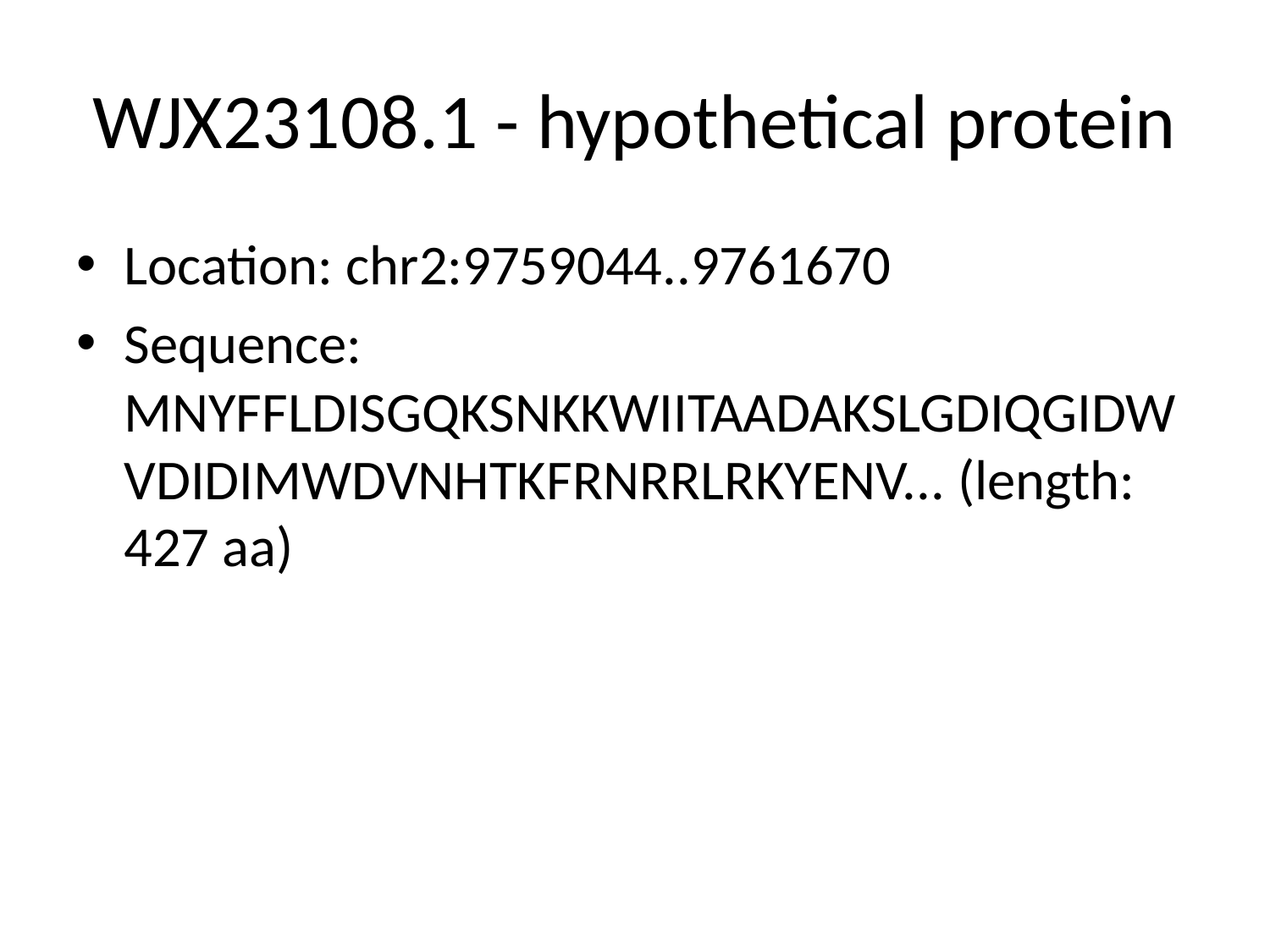

# WJX23108.1 - hypothetical protein
Location: chr2:9759044..9761670
Sequence: MNYFFLDISGQKSNKKWIITAADAKSLGDIQGIDWVDIDIMWDVNHTKFRNRRLRKYENV... (length: 427 aa)